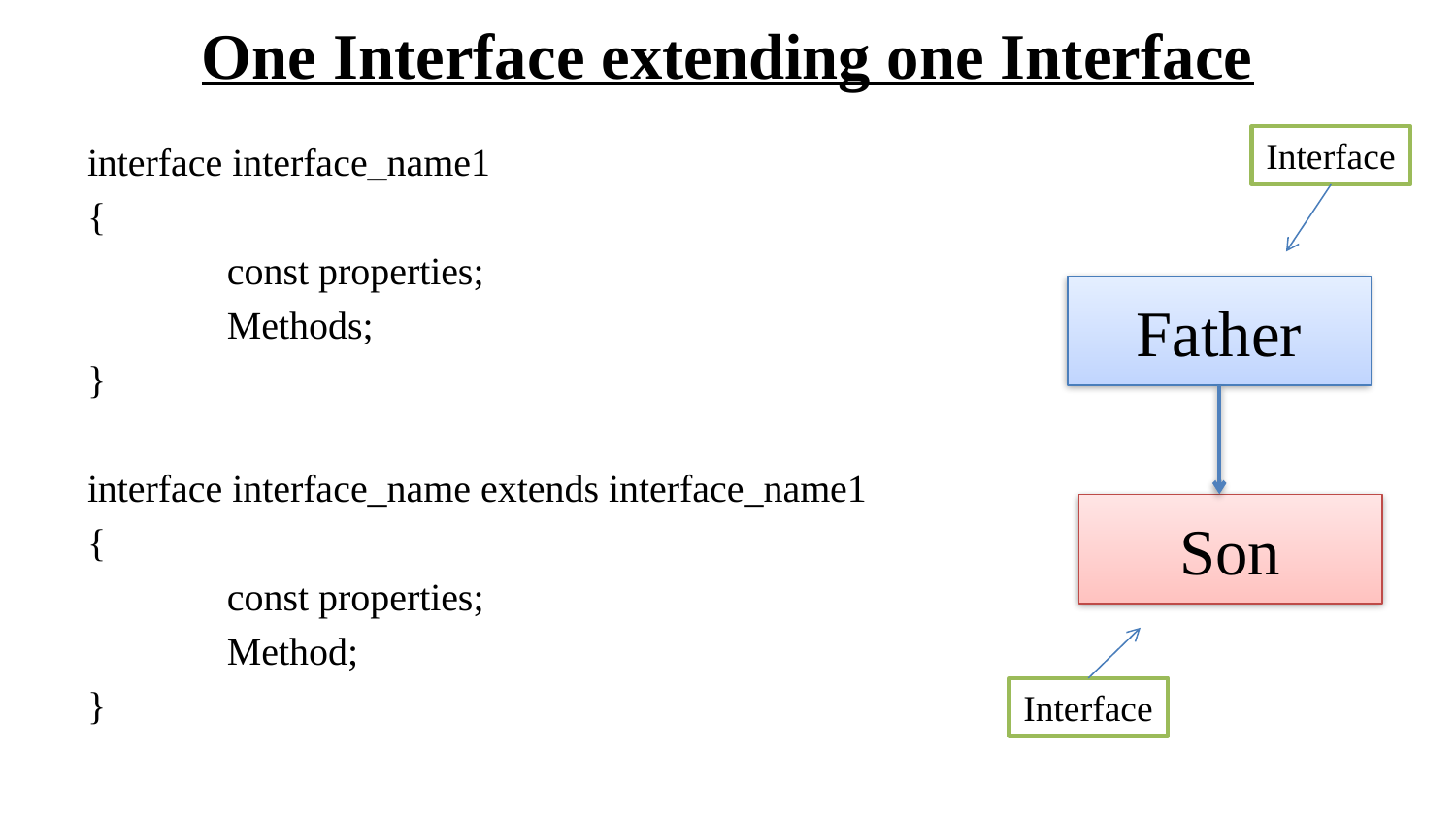

# One Interface extending one Interface
Interface
interface interface_name1
{
	const properties;
	Methods;
}

interface interface_name extends interface_name1
{
	const properties;
	Method;
}
Father
Son
Interface